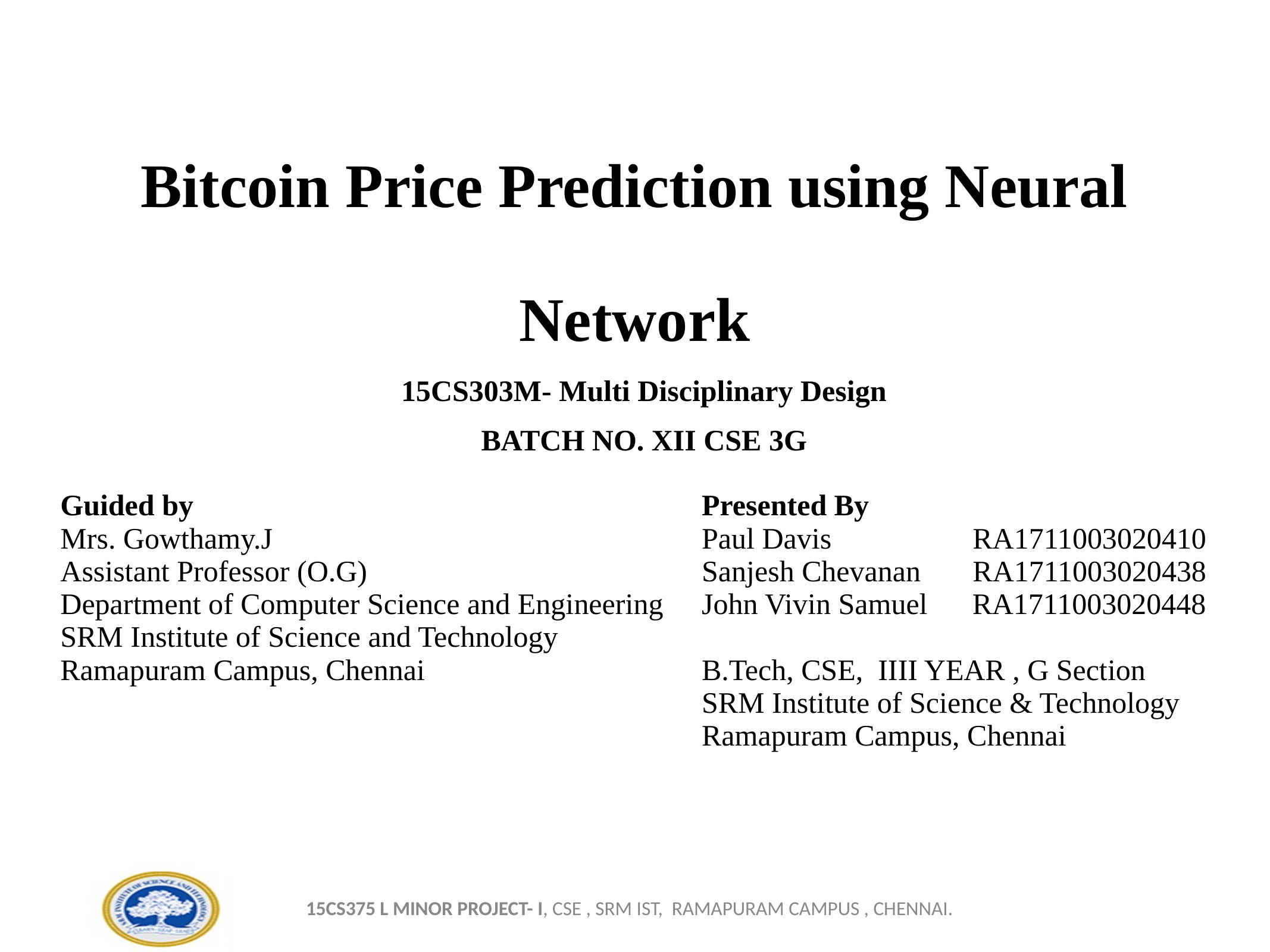

# Bitcoin Price Prediction using Neural Network
15CS303M- Multi Disciplinary Design
BATCH NO. XII CSE 3G
| Guided by Mrs. Gowthamy.J Assistant Professor (O.G) Department of Computer Science and Engineering SRM Institute of Science and Technology Ramapuram Campus, Chennai | Presented By Paul Davis RA1711003020410 Sanjesh Chevanan RA1711003020438 John Vivin Samuel RA1711003020448 B.Tech, CSE, IIII YEAR , G Section SRM Institute of Science & Technology Ramapuram Campus, Chennai |
| --- | --- |
15CS375 L MINOR PROJECT- I, CSE , SRM IST,  RAMAPURAM CAMPUS , CHENNAI.
1